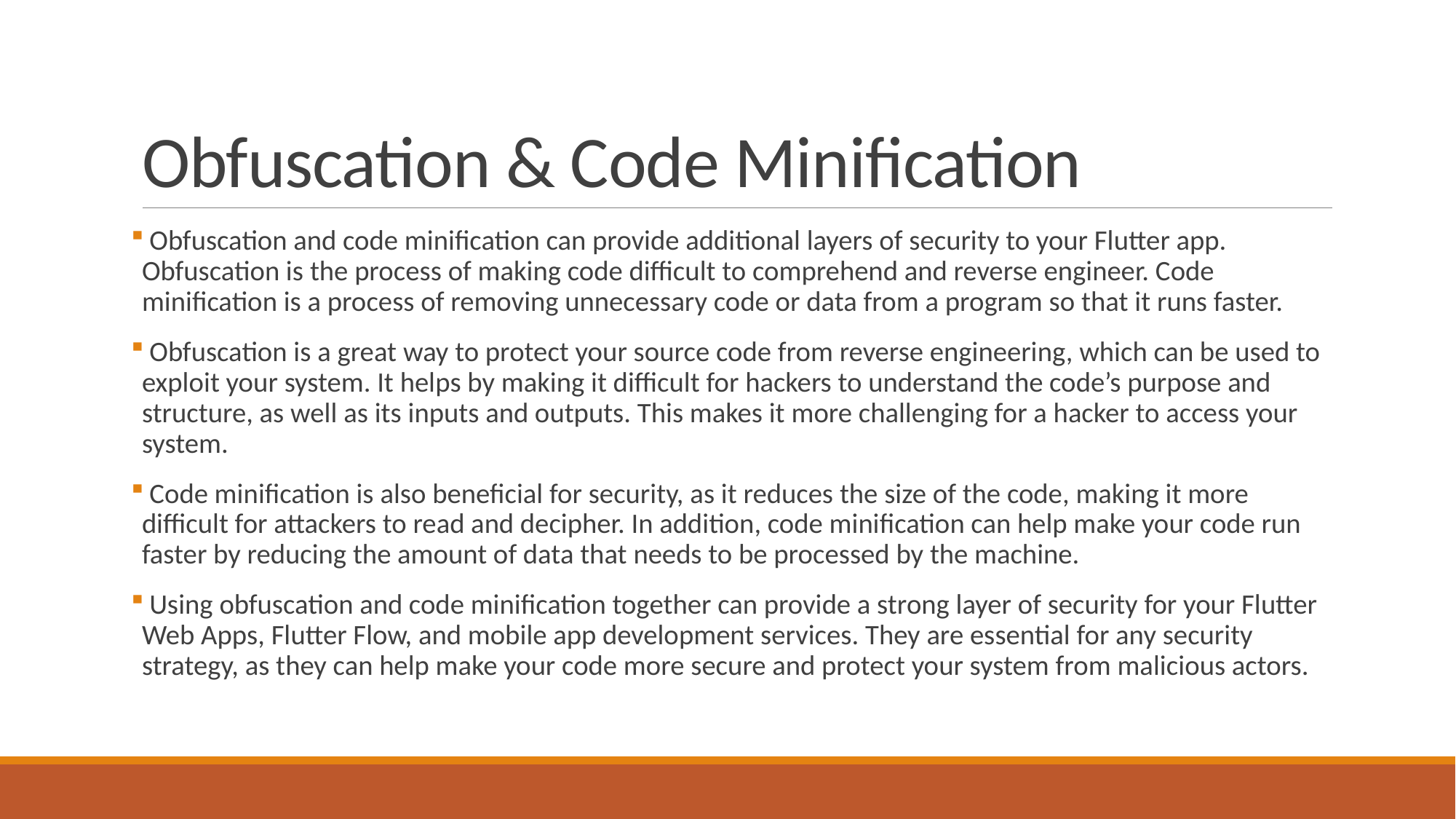

# Obfuscation & Code Minification
 Obfuscation and code minification can provide additional layers of security to your Flutter app. Obfuscation is the process of making code difficult to comprehend and reverse engineer. Code minification is a process of removing unnecessary code or data from a program so that it runs faster.
 Obfuscation is a great way to protect your source code from reverse engineering, which can be used to exploit your system. It helps by making it difficult for hackers to understand the code’s purpose and structure, as well as its inputs and outputs. This makes it more challenging for a hacker to access your system.
 Code minification is also beneficial for security, as it reduces the size of the code, making it more difficult for attackers to read and decipher. In addition, code minification can help make your code run faster by reducing the amount of data that needs to be processed by the machine.
 Using obfuscation and code minification together can provide a strong layer of security for your Flutter Web Apps, Flutter Flow, and mobile app development services. They are essential for any security strategy, as they can help make your code more secure and protect your system from malicious actors.